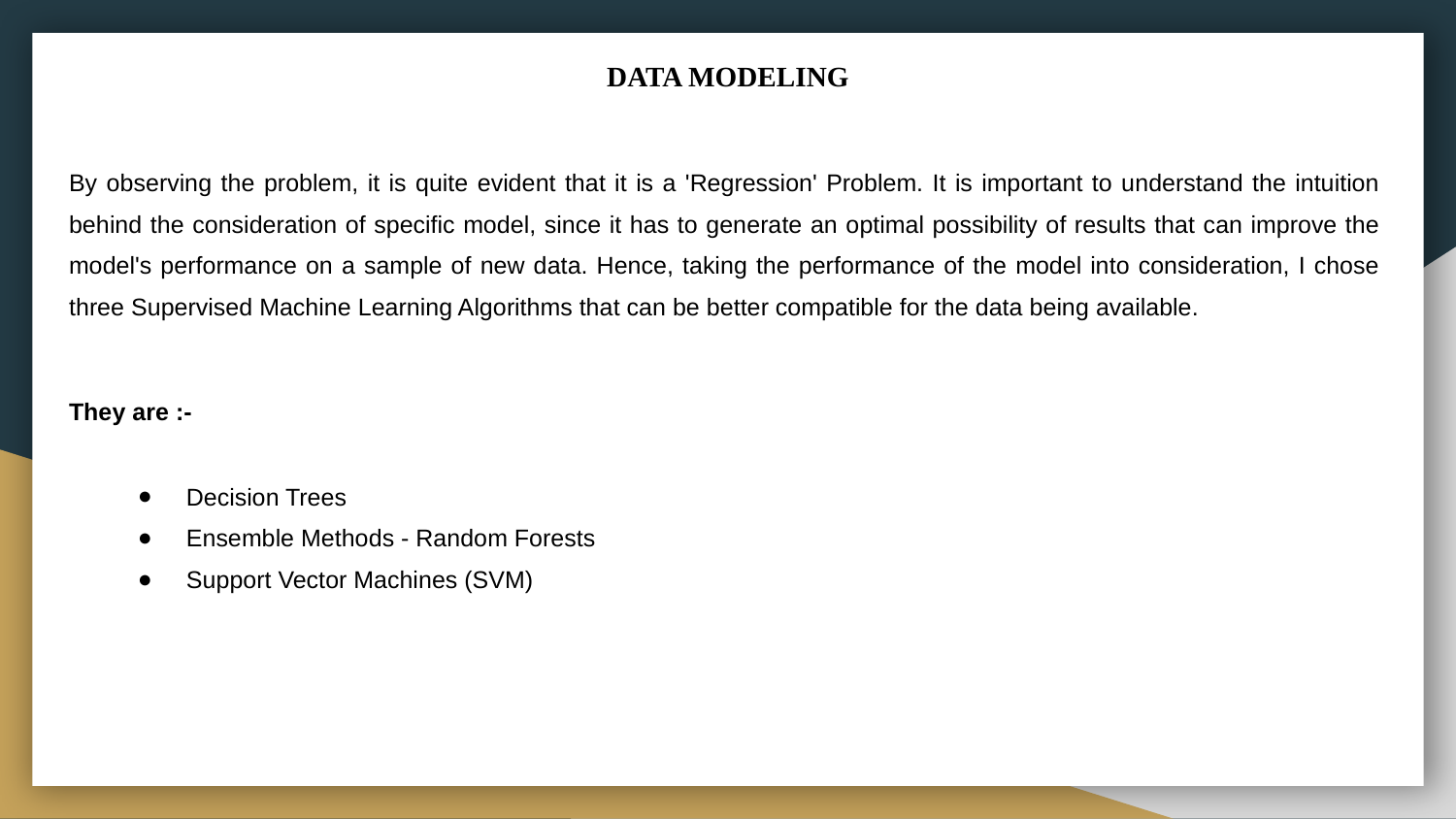

# DATA MODELING

By observing the problem, it is quite evident that it is a 'Regression' Problem. It is important to understand the intuition behind the consideration of specific model, since it has to generate an optimal possibility of results that can improve the model's performance on a sample of new data. Hence, taking the performance of the model into consideration, I chose three Supervised Machine Learning Algorithms that can be better compatible for the data being available.

They are :-
Decision Trees
Ensemble Methods - Random Forests
Support Vector Machines (SVM)